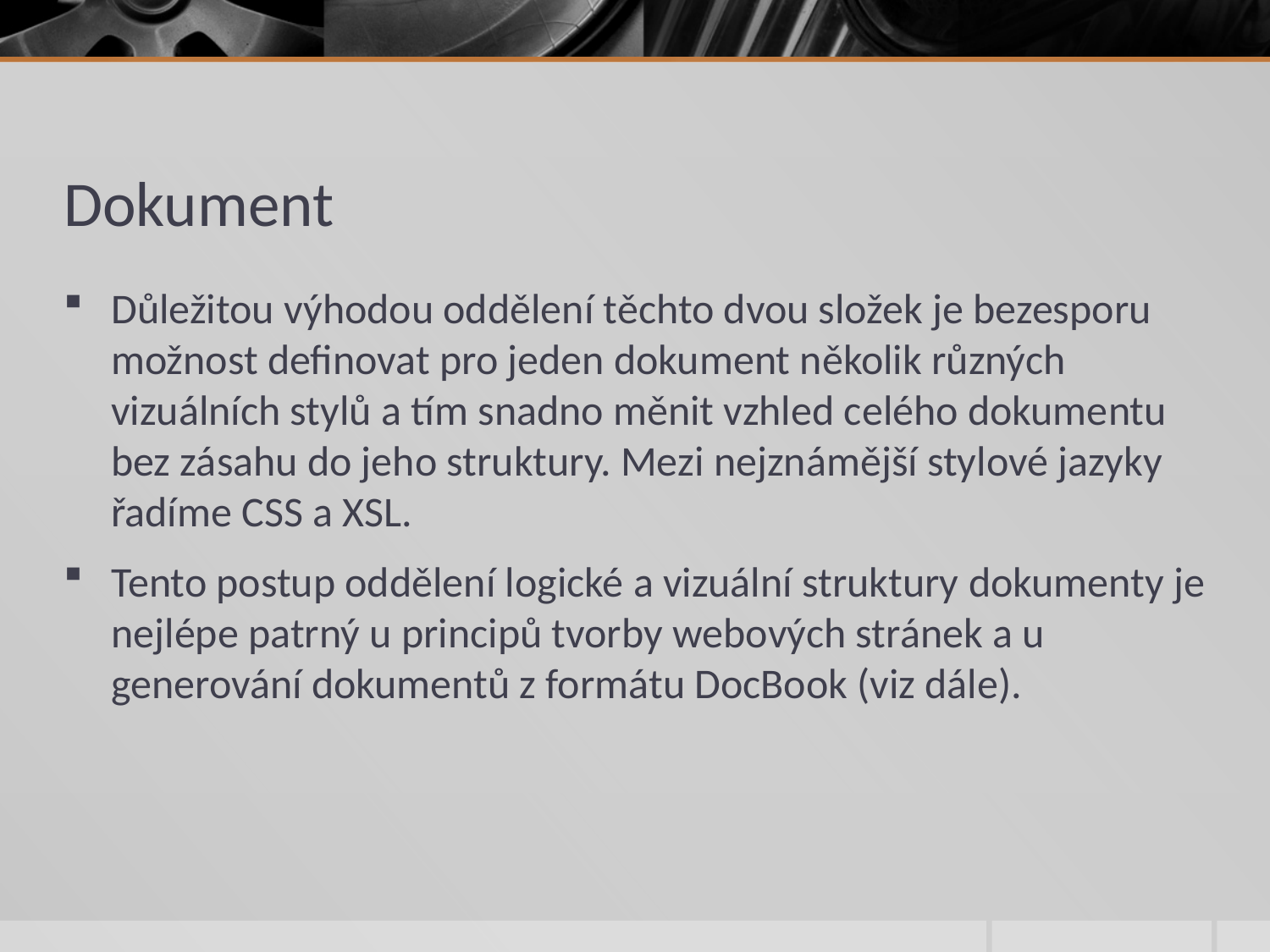

# Dokument
Důležitou výhodou oddělení těchto dvou složek je bezesporu možnost definovat pro jeden dokument několik různých vizuálních stylů a tím snadno měnit vzhled celého dokumentu bez zásahu do jeho struktury. Mezi nejznámější stylové jazyky řadíme CSS a XSL.
Tento postup oddělení logické a vizuální struktury dokumenty je nejlépe patrný u principů tvorby webových stránek a u generování dokumentů z formátu DocBook (viz dále).